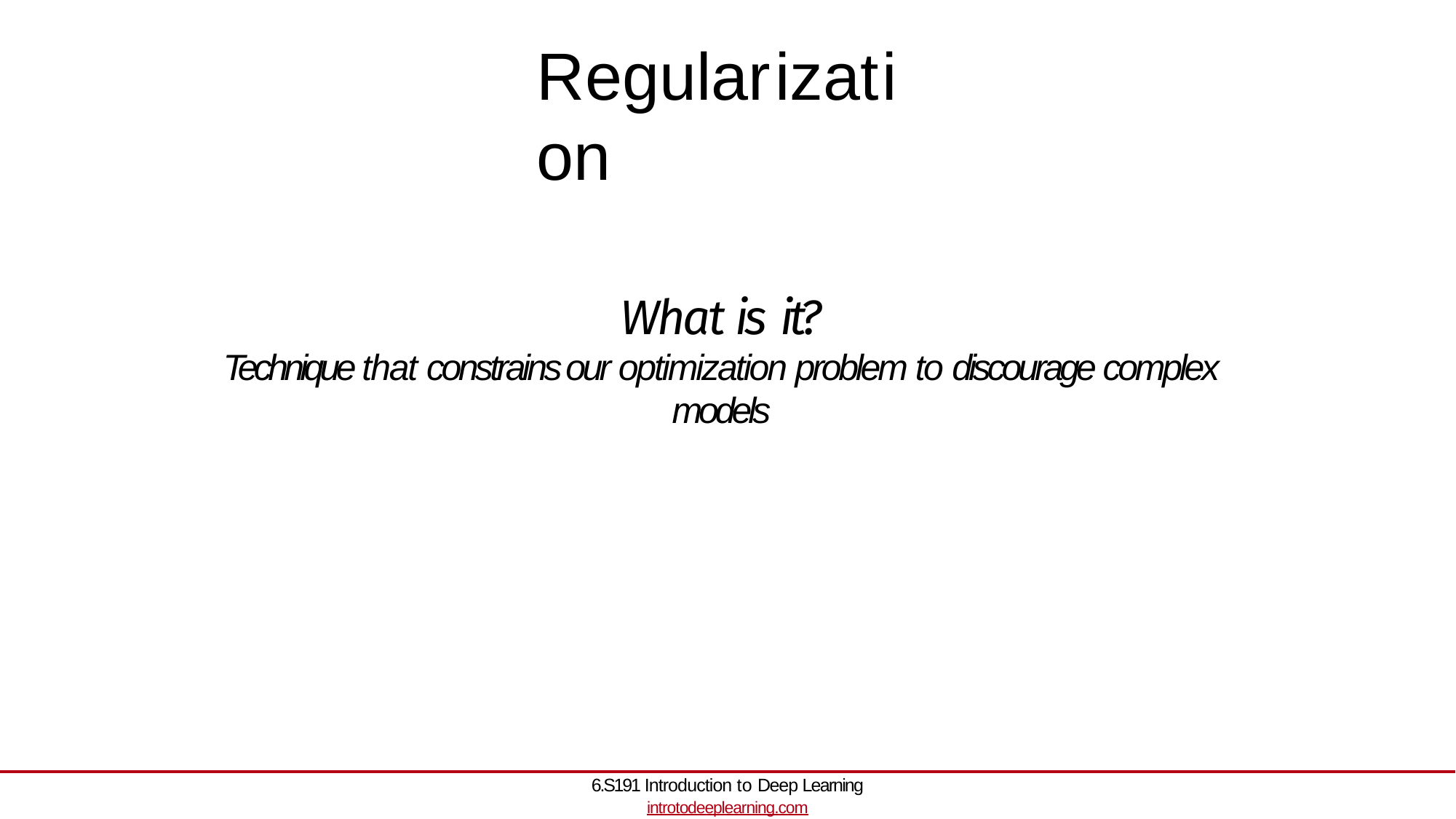

# Regularization
What is it?
Technique that constrains our optimization problem to discourage complex models
6.S191 Introduction to Deep Learning
introtodeeplearning.com